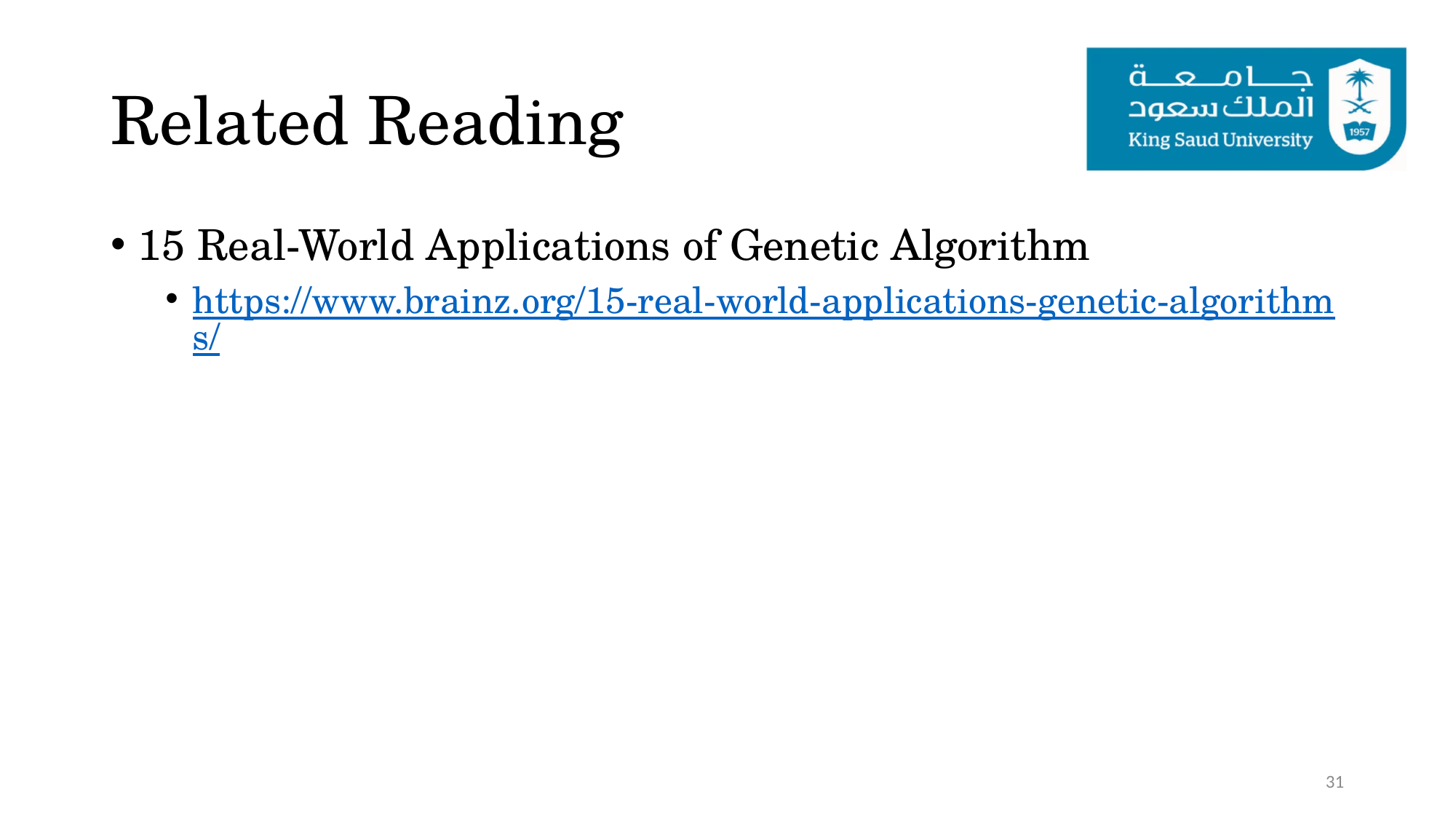

# Related Reading
15 Real-World Applications of Genetic Algorithm
https://www.brainz.org/15-real-world-applications-genetic-algorithms/

31